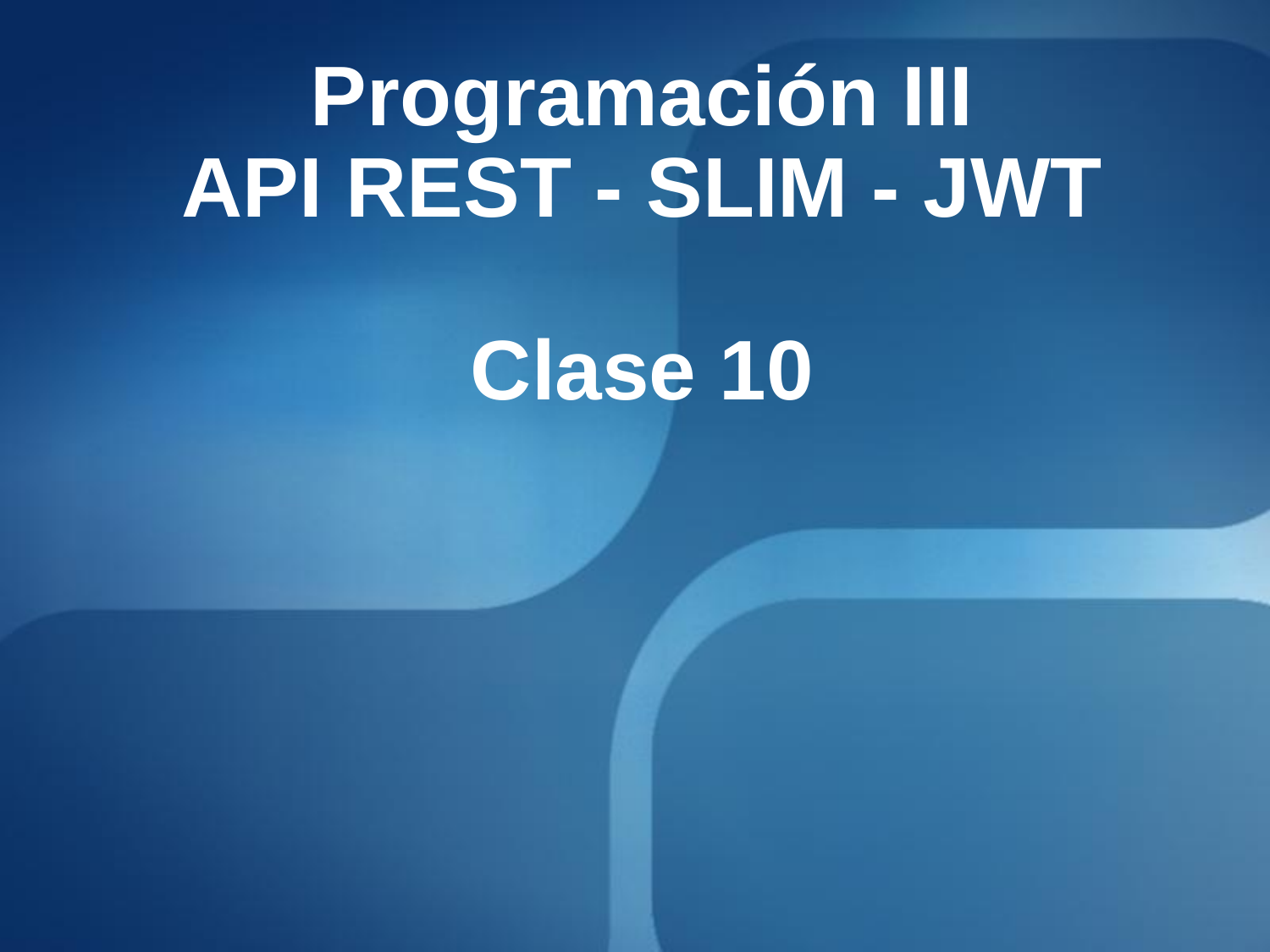

Programación III
API REST - SLIM - JWT
Clase 10